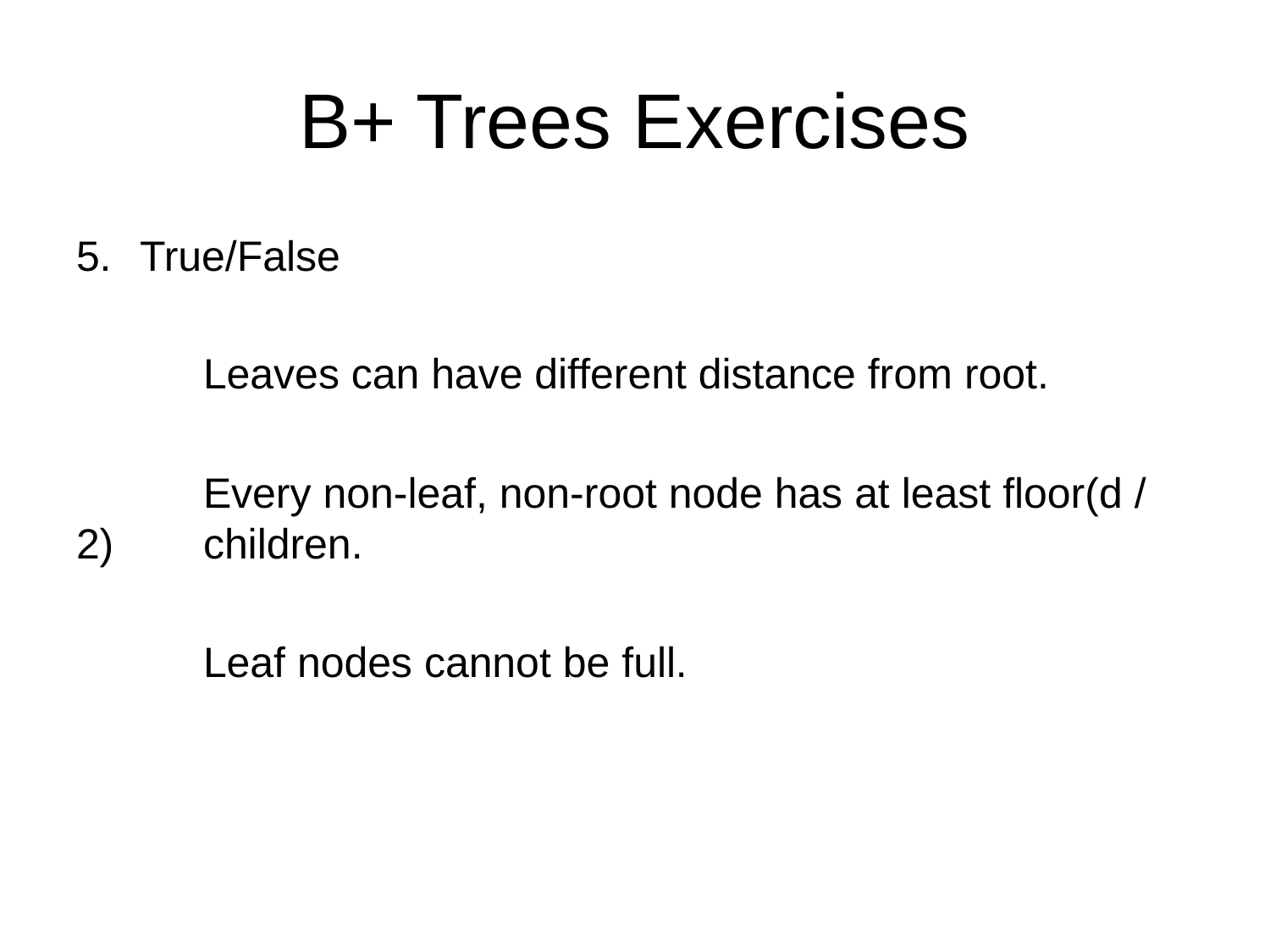

# B+ Trees Exercises
True/False

	Leaves can have different distance from root.

	Every non-leaf, non-root node has at least floor(d / 2) 	children.

	Leaf nodes cannot be full.